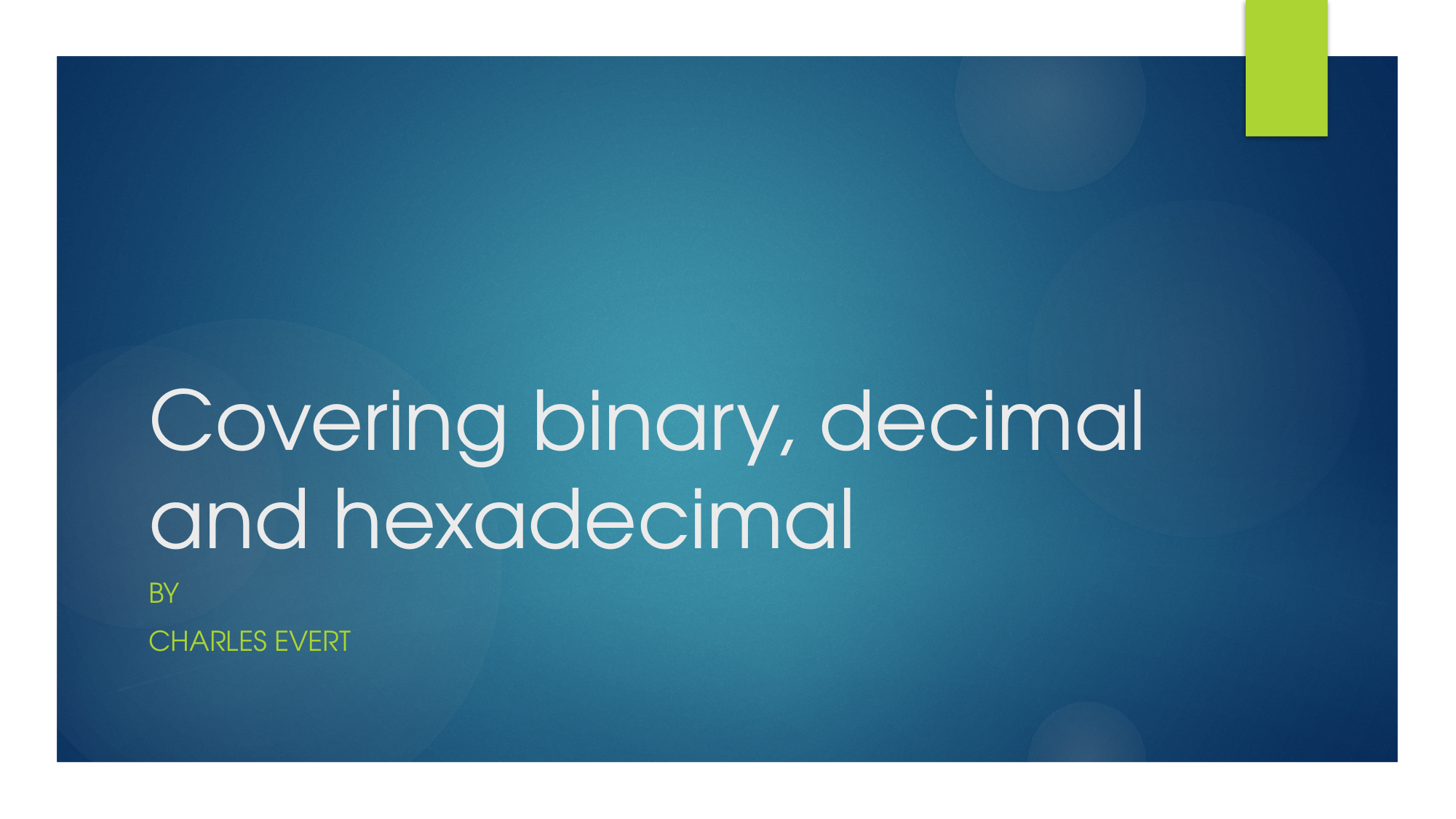

# Covering binary, decimal and hexadecimal
By
Charles Evert